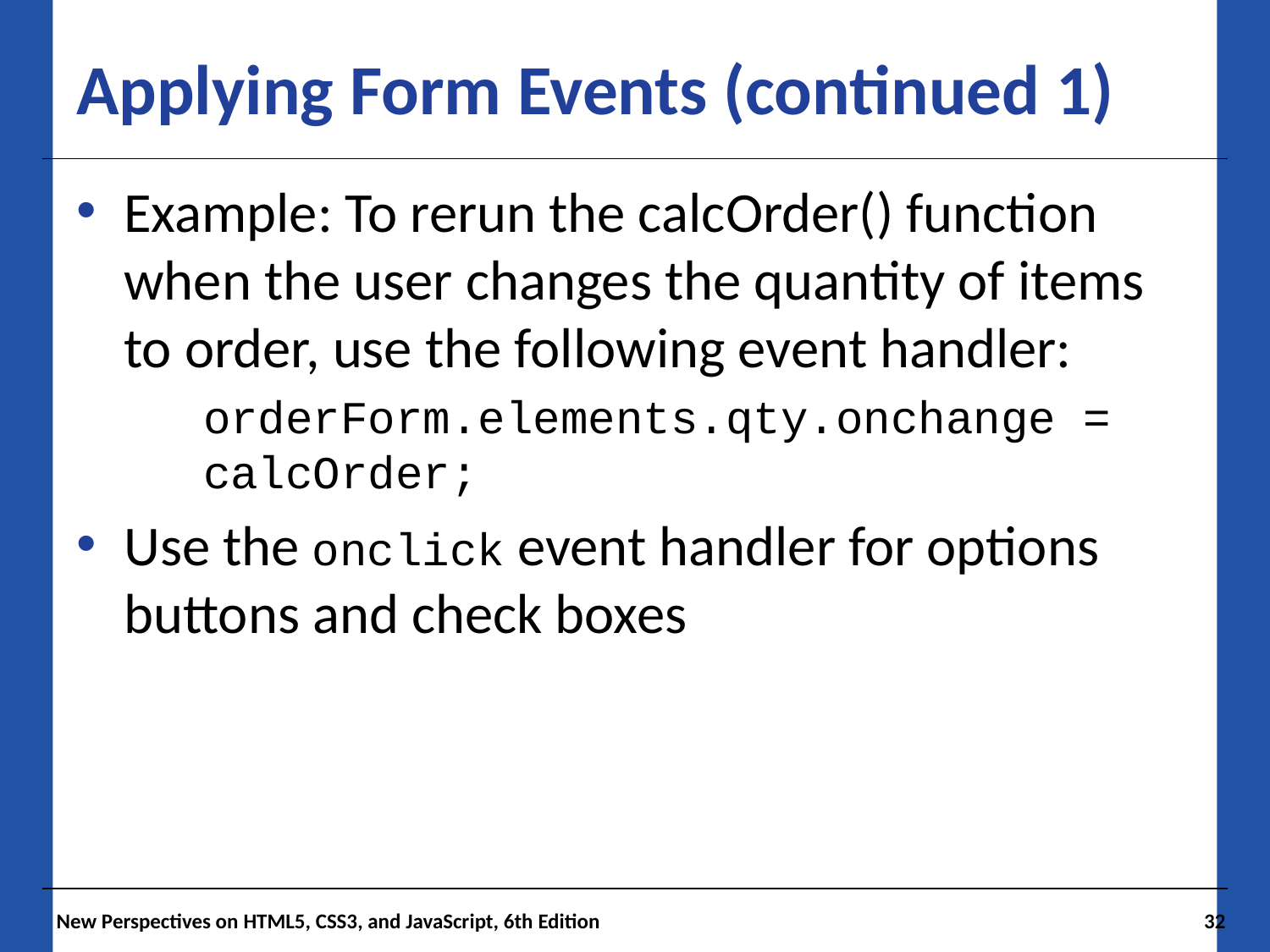

# Applying Form Events (continued 1)
Example: To rerun the calcOrder() function when the user changes the quantity of items to order, use the following event handler:
	orderForm.elements.qty.onchange =  calcOrder;
Use the onclick event handler for options buttons and check boxes
         New Perspectives on HTML5, CSS3, and JavaScript, 6th Edition
32